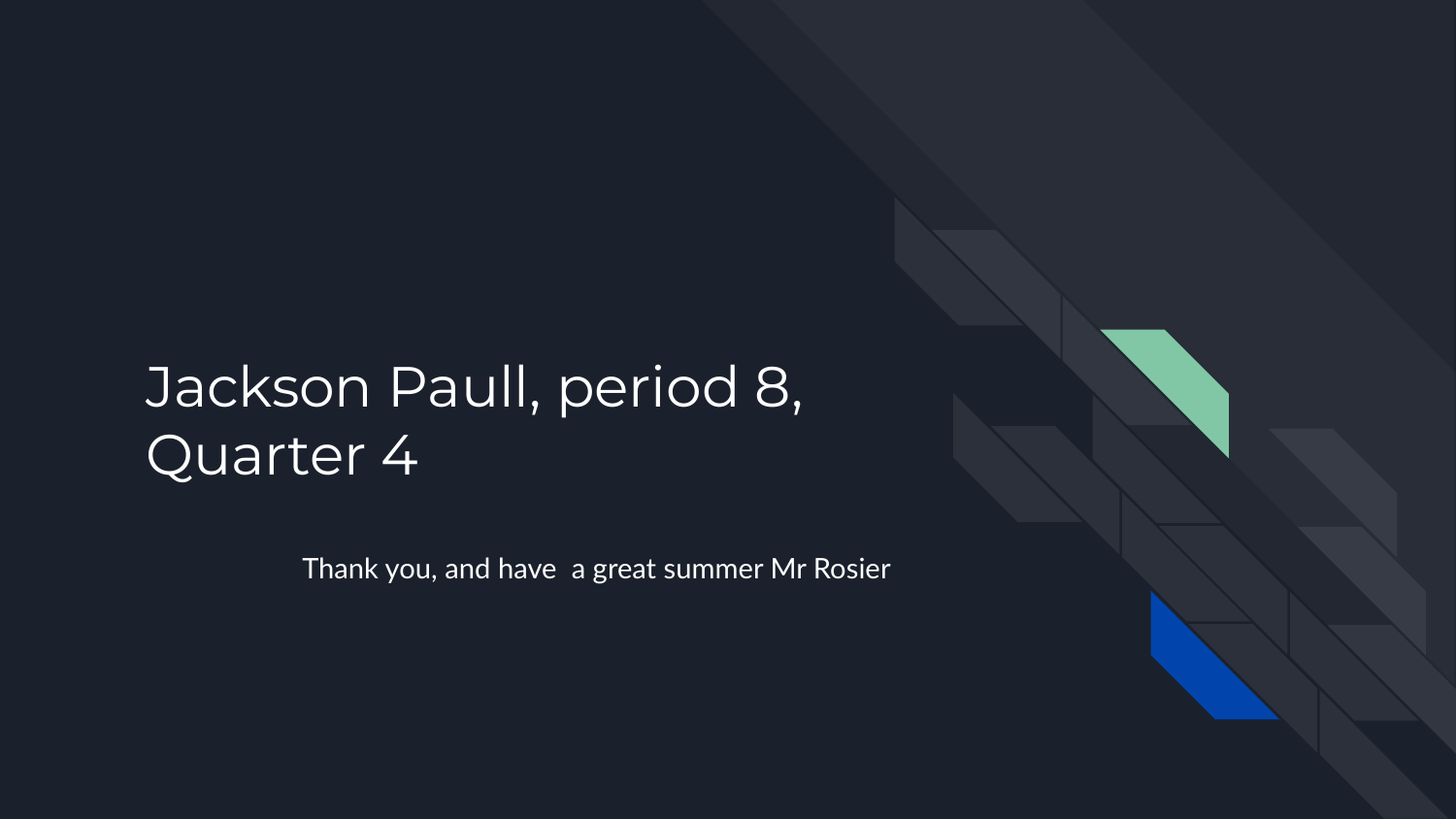

# Jackson Paull, period 8, Quarter 4
Thank you, and have  a great summer Mr Rosier